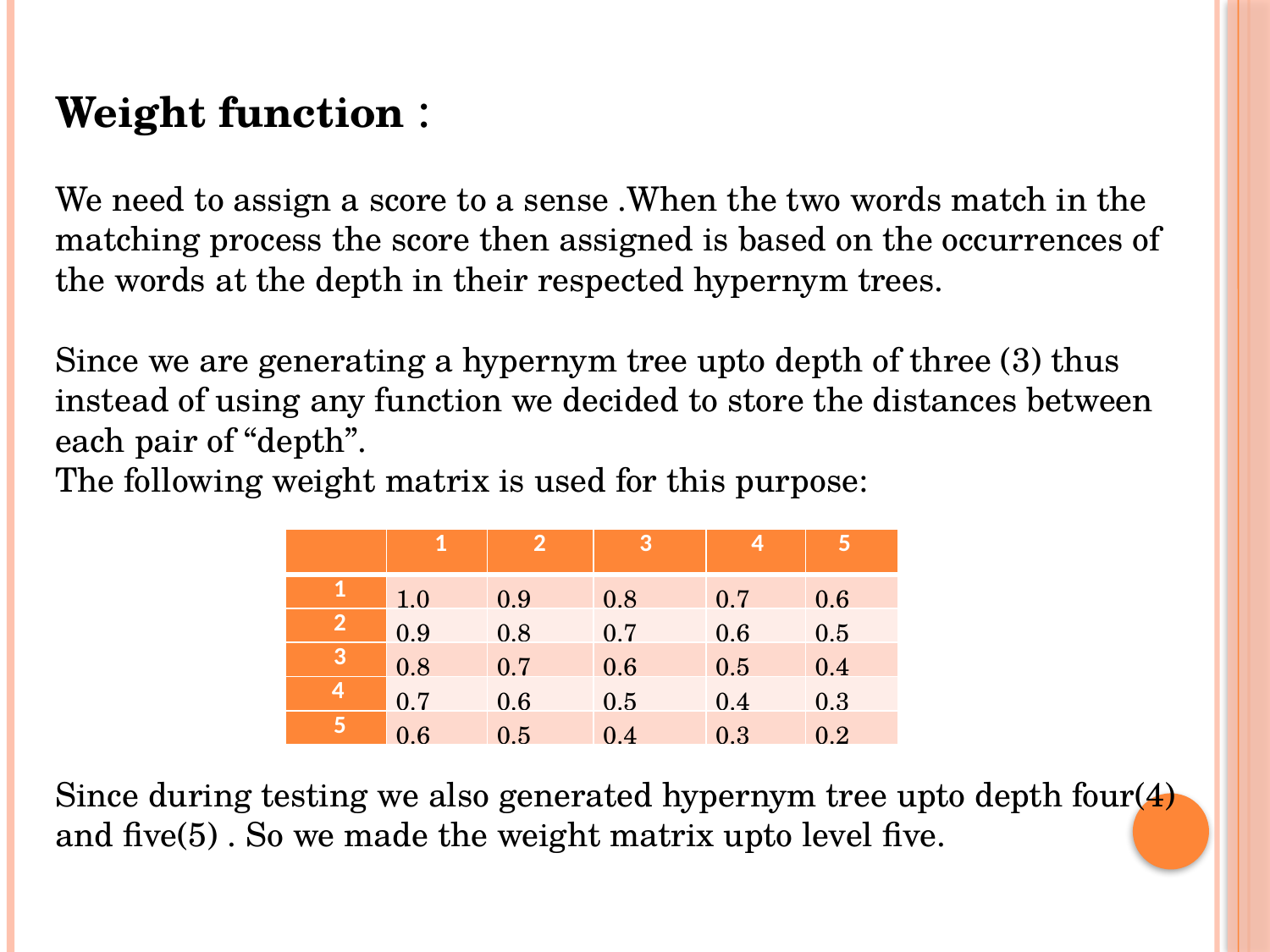

Weight function :

We need to assign a score to a sense .When the two words match in the matching process the score then assigned is based on the occurrences of the words at the depth in their respected hypernym trees.
Since we are generating a hypernym tree upto depth of three (3) thus instead of using any function we decided to store the distances between each pair of “depth”.
The following weight matrix is used for this purpose:

|  | 1 | 2 | 3 | 4 | 5 |
| --- | --- | --- | --- | --- | --- |
| 1 | 1.0 | 0.9 | 0.8 | 0.7 | 0.6 |
| 2 | 0.9 | 0.8 | 0.7 | 0.6 | 0.5 |
| 3 | 0.8 | 0.7 | 0.6 | 0.5 | 0.4 |
| 4 | 0.7 | 0.6 | 0.5 | 0.4 | 0.3 |
| 5 | 0.6 | 0.5 | 0.4 | 0.3 | 0.2 |
Since during testing we also generated hypernym tree upto depth four(4) and five(5) . So we made the weight matrix upto level five.